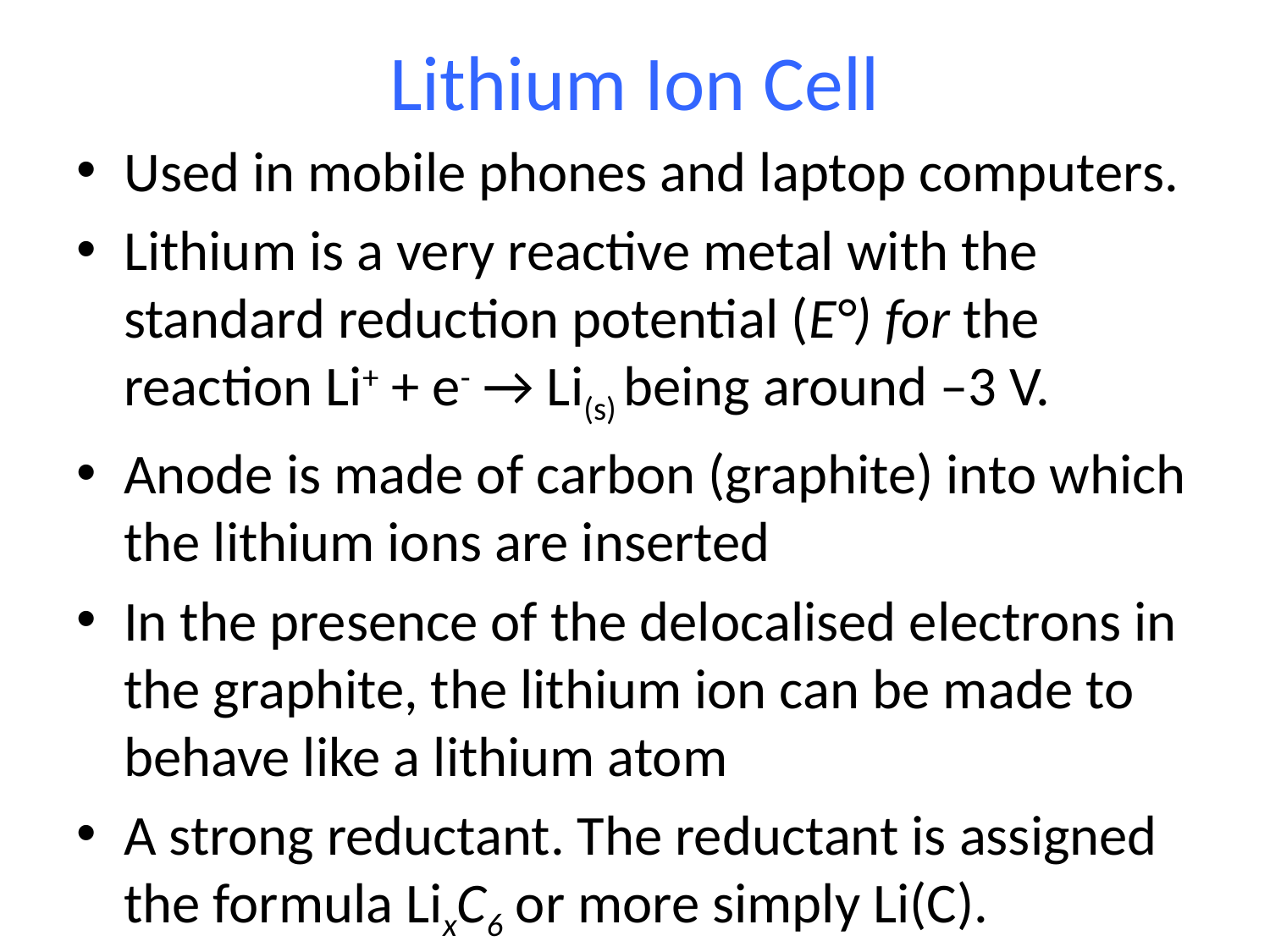

# Lithium Ion Cell
Used in mobile phones and laptop computers.
Lithium is a very reactive metal with the standard reduction potential (E°) for the reaction Li+ + e- → Li(s) being around –3 V.
Anode is made of carbon (graphite) into which the lithium ions are inserted
In the presence of the delocalised electrons in the graphite, the lithium ion can be made to behave like a lithium atom
A strong reductant. The reductant is assigned the formula LixC6 or more simply Li(C).